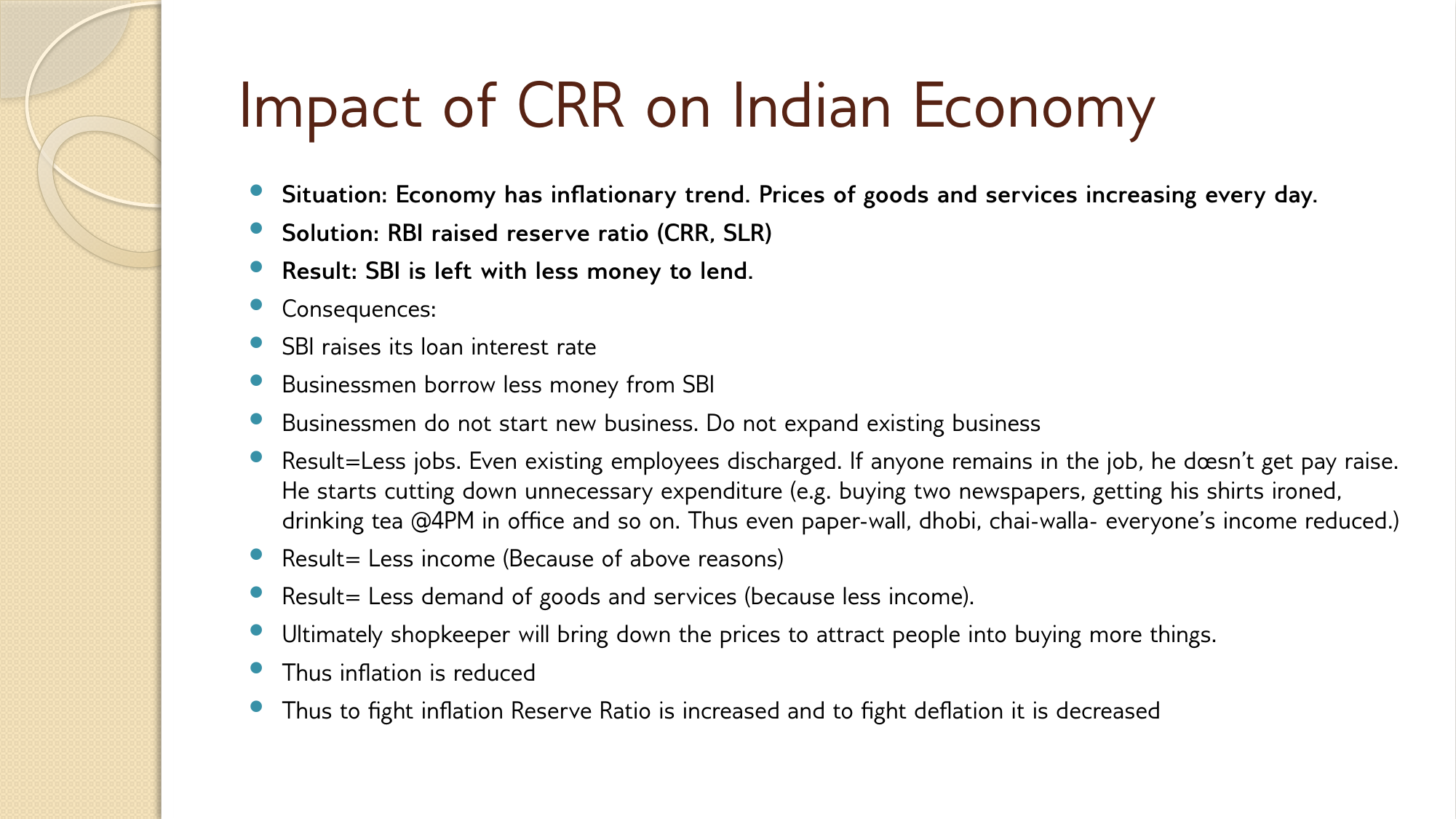

# Impact of CRR on Indian Economy
Situation: Economy has inflationary trend. Prices of goods and services increasing every day.
Solution: RBI raised reserve ratio (CRR, SLR)
Result: SBI is left with less money to lend.
Consequences:
SBI raises its loan interest rate
Businessmen borrow less money from SBI
Businessmen do not start new business. Do not expand existing business
Result=Less jobs. Even existing employees discharged. If anyone remains in the job, he doesn’t get pay raise. He starts cutting down unnecessary expenditure (e.g. buying two newspapers, getting his shirts ironed, drinking tea @4PM in office and so on. Thus even paper-wall, dhobi, chai-walla- everyone’s income reduced.)
Result= Less income (Because of above reasons)
Result= Less demand of goods and services (because less income).
Ultimately shopkeeper will bring down the prices to attract people into buying more things.
Thus inflation is reduced
Thus to fight inflation Reserve Ratio is increased and to fight deflation it is decreased